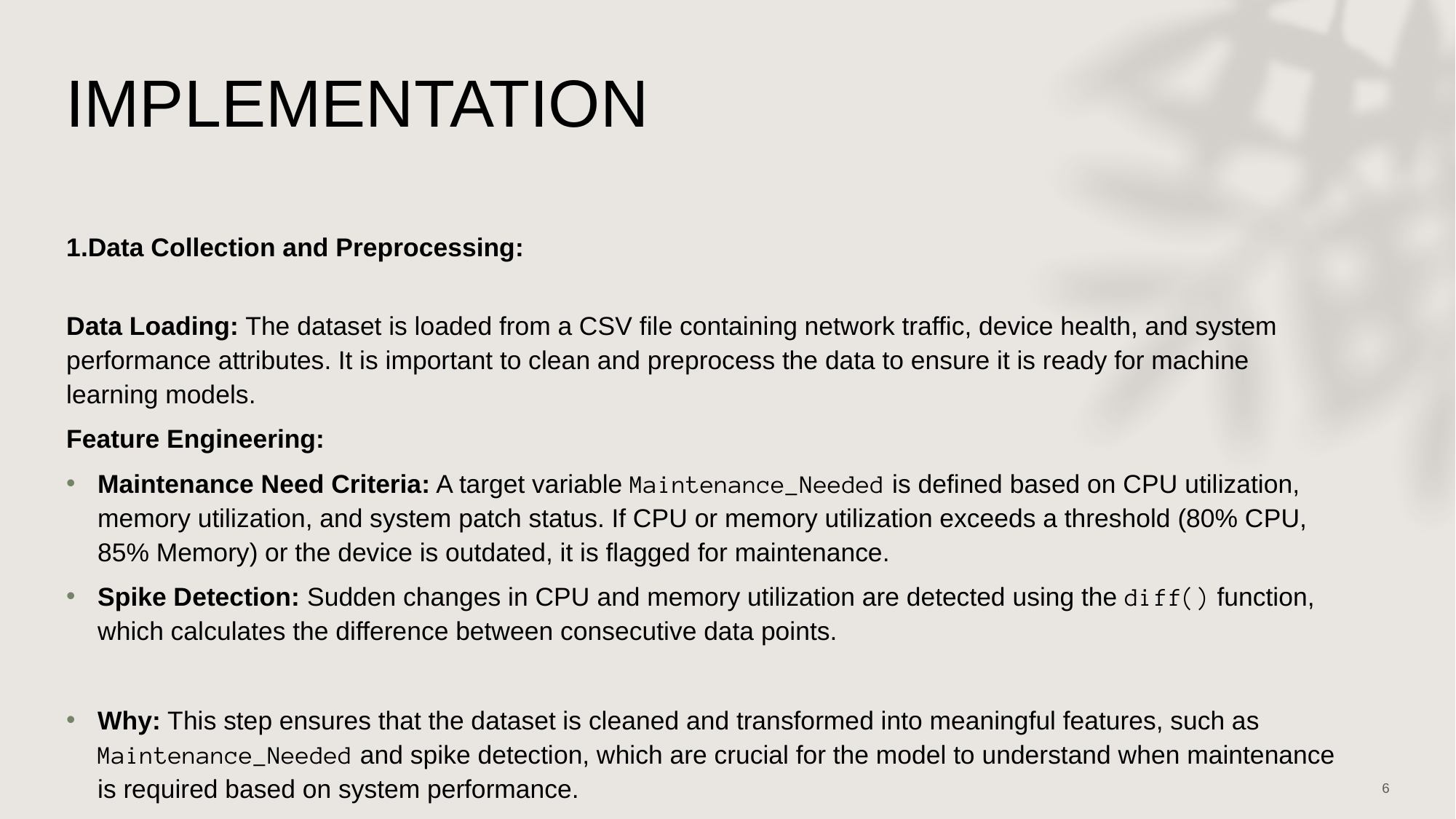

# IMPLEMENTATION
1.Data Collection and Preprocessing:
Data Loading: The dataset is loaded from a CSV file containing network traffic, device health, and system performance attributes. It is important to clean and preprocess the data to ensure it is ready for machine learning models.
Feature Engineering:
Maintenance Need Criteria: A target variable Maintenance_Needed is defined based on CPU utilization, memory utilization, and system patch status. If CPU or memory utilization exceeds a threshold (80% CPU, 85% Memory) or the device is outdated, it is flagged for maintenance.
Spike Detection: Sudden changes in CPU and memory utilization are detected using the diff() function, which calculates the difference between consecutive data points.

Why: This step ensures that the dataset is cleaned and transformed into meaningful features, such as Maintenance_Needed and spike detection, which are crucial for the model to understand when maintenance is required based on system performance.

6